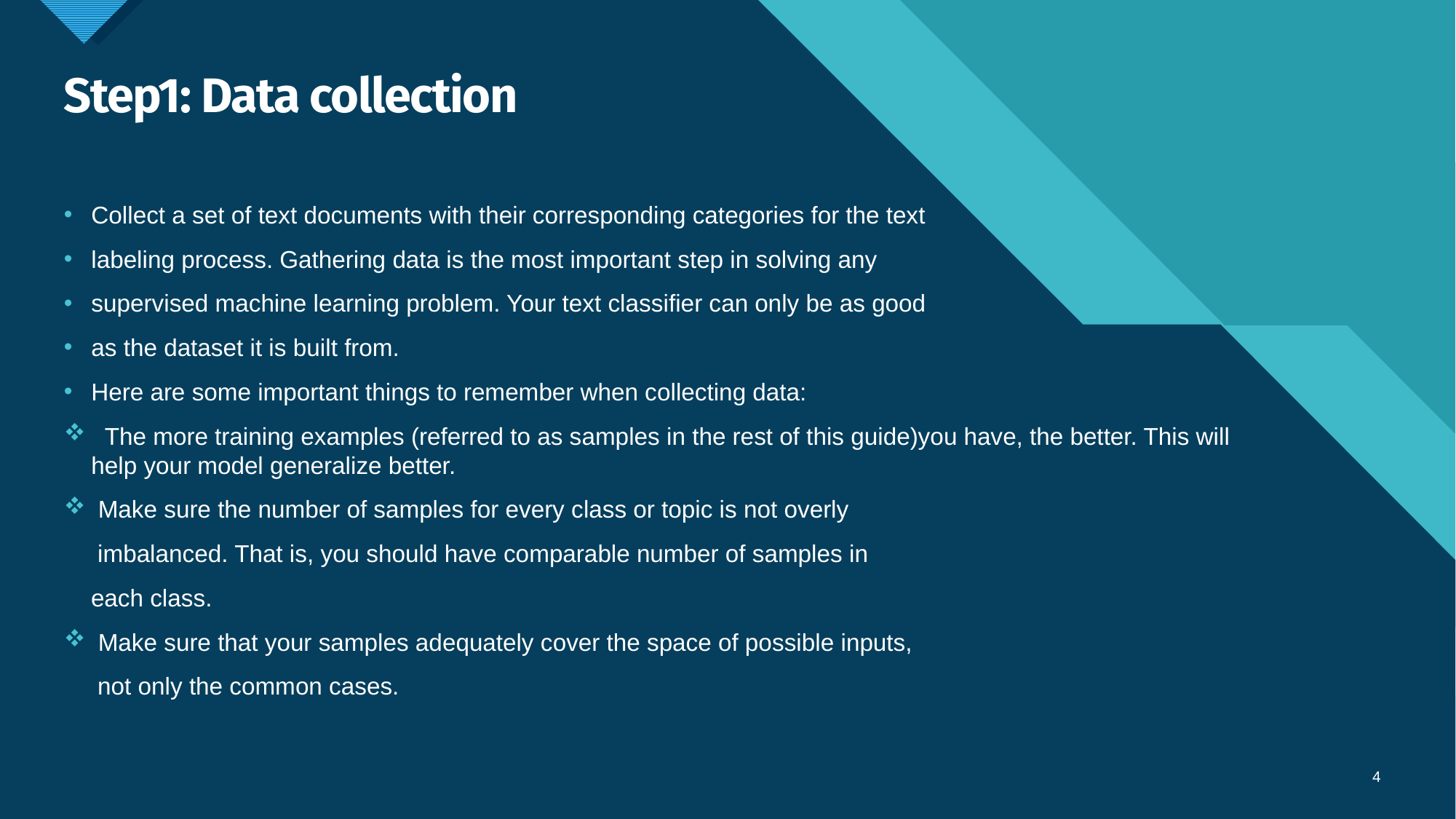

# Step1: Data collection
Collect a set of text documents with their corresponding categories for the text
labeling process. Gathering data is the most important step in solving any
supervised machine learning problem. Your text classifier can only be as good
as the dataset it is built from.
Here are some important things to remember when collecting data:
  The more training examples (referred to as samples in the rest of this guide)you have, the better. This will  help your model generalize better.
 Make sure the number of samples for every class or topic is not overly
     imbalanced. That is, you should have comparable number of samples in
    each class.
 Make sure that your samples adequately cover the space of possible inputs,
     not only the common cases.
4